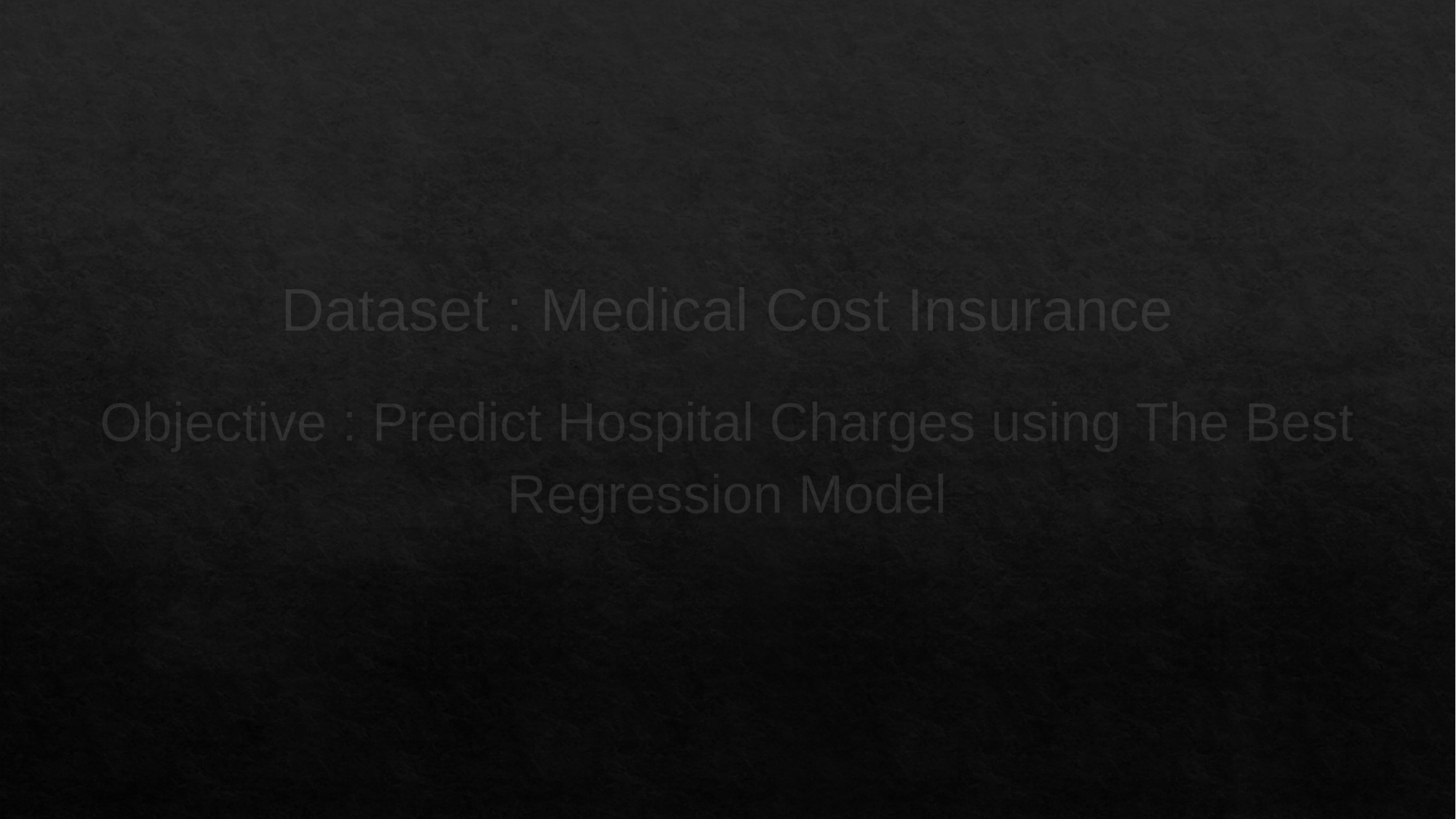

Dataset : Medical Cost Insurance
Objective : Predict Hospital Charges using The Best Regression Model